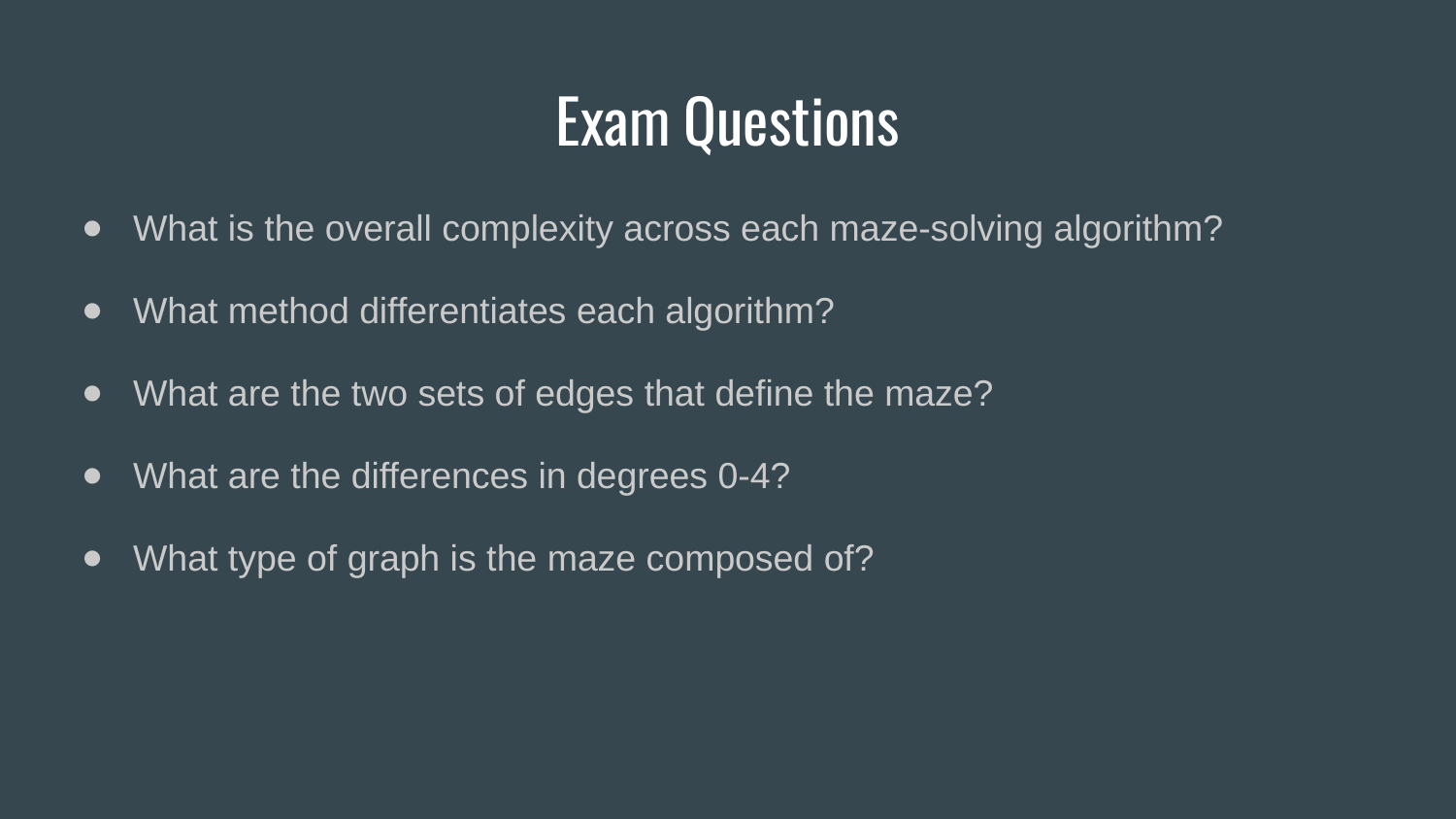

# Exam Questions
What is the overall complexity across each maze-solving algorithm?
What method differentiates each algorithm?
What are the two sets of edges that define the maze?
What are the differences in degrees 0-4?
What type of graph is the maze composed of?